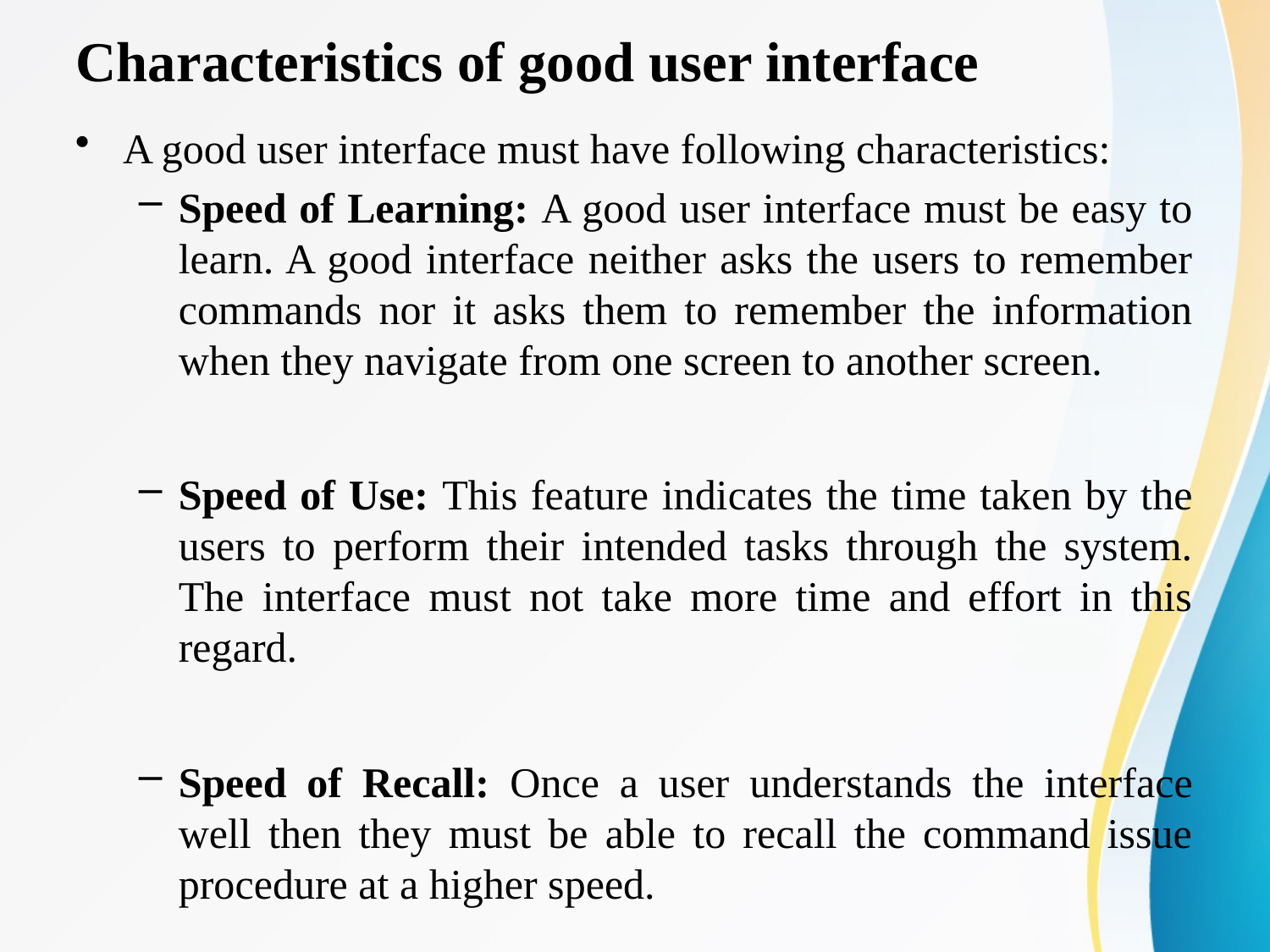

# Characteristics of good user interface
A good user interface must have following characteristics:
Speed of Learning: A good user interface must be easy to learn. A good interface neither asks the users to remember commands nor it asks them to remember the information when they navigate from one screen to another screen.

Speed of Use: This feature indicates the time taken by the users to perform their intended tasks through the system. The interface must not take more time and effort in this regard.

Speed of Recall: Once a user understands the interface well then they must be able to recall the command issue procedure at a higher speed.

5